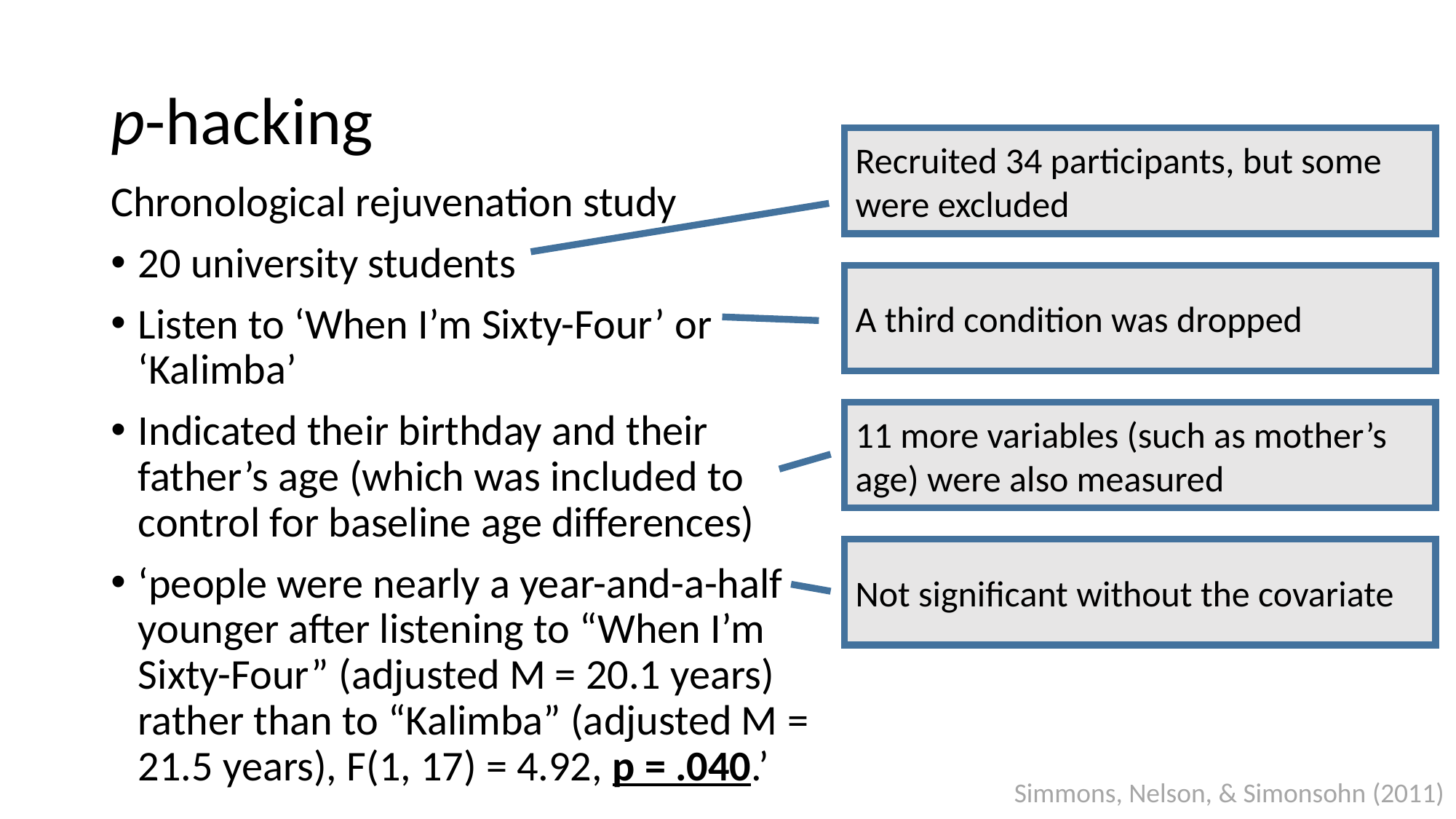

# p-hacking
Recruited 34 participants, but some were excluded
Chronological rejuvenation study
20 university students
Listen to ‘When I’m Sixty-Four’ or ‘Kalimba’
Indicated their birthday and their father’s age (which was included to control for baseline age differences)
‘people were nearly a year-and-a-half younger after listening to “When I’m Sixty-Four” (adjusted M = 20.1 years) rather than to “Kalimba” (adjusted M = 21.5 years), F(1, 17) = 4.92, p = .040.’
A third condition was dropped
11 more variables (such as mother’s age) were also measured
Not significant without the covariate
Simmons, Nelson, & Simonsohn (2011)